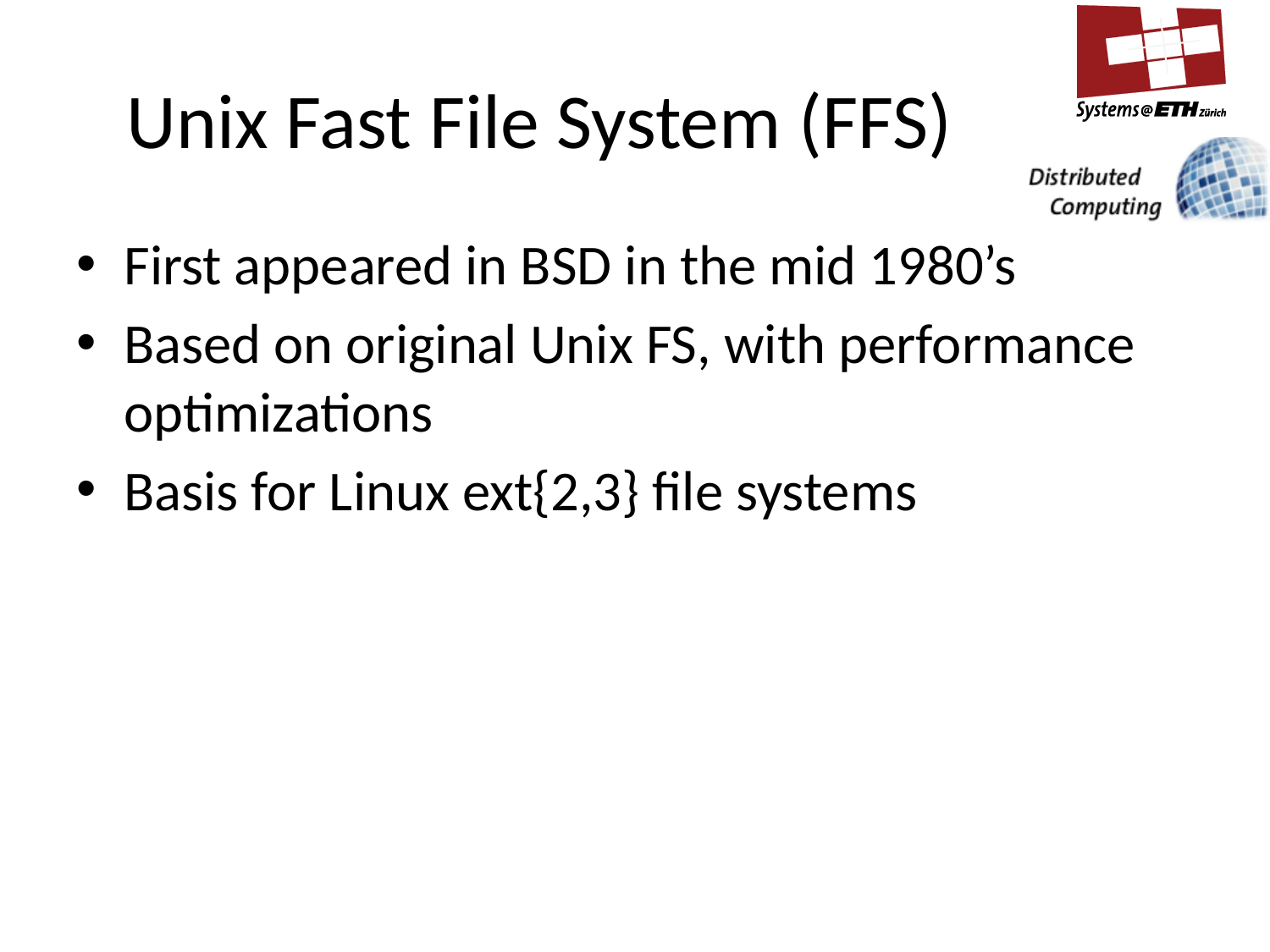

# Unix Fast File System (FFS)
First appeared in BSD in the mid 1980’s
Based on original Unix FS, with performance optimizations
Basis for Linux ext{2,3} file systems